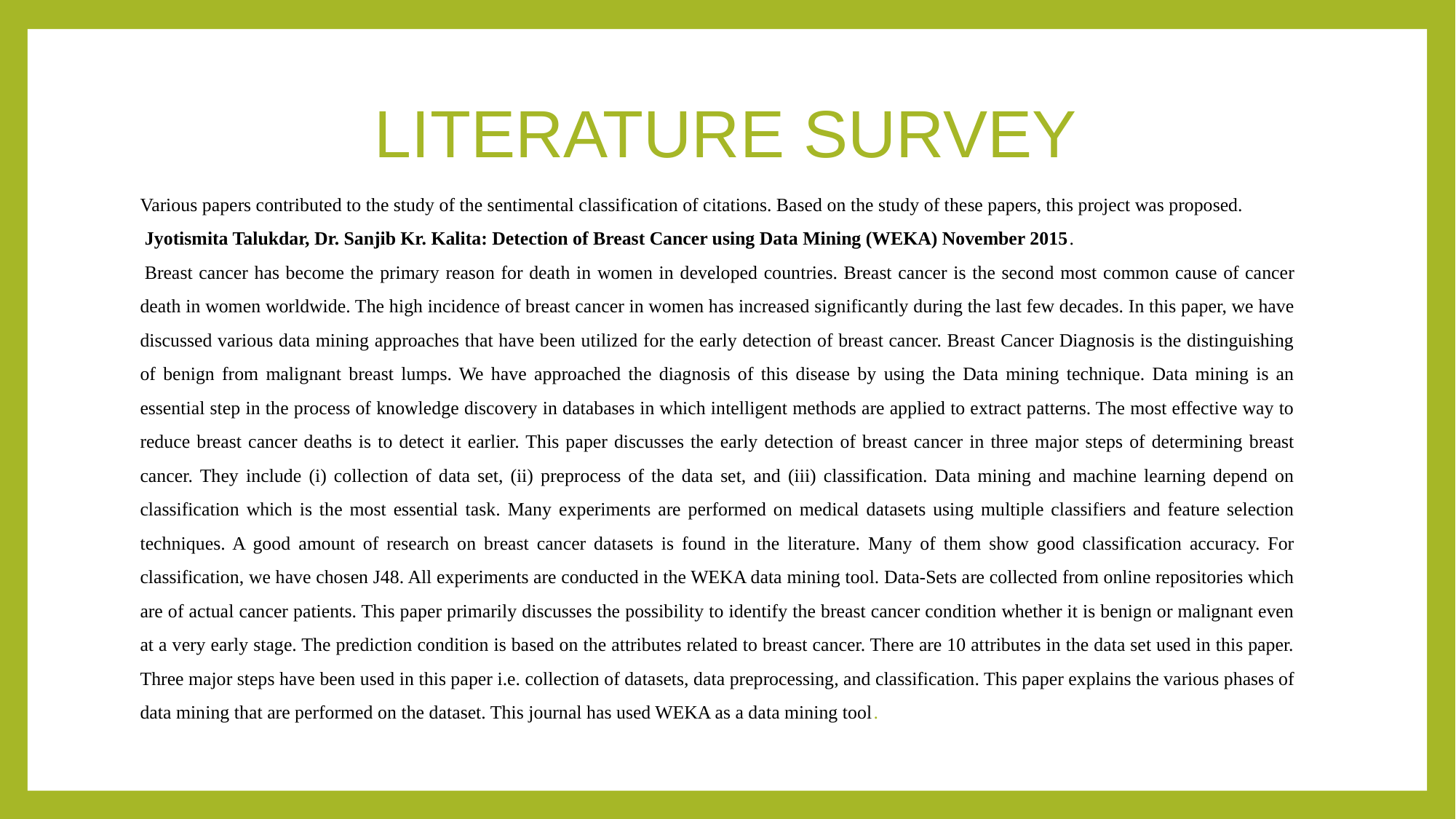

# LITERATURE SURVEY

Various papers contributed to the study of the sentimental classification of citations. Based on the study of these papers, this project was proposed.
 Jyotismita Talukdar, Dr. Sanjib Kr. Kalita: Detection of Breast Cancer using Data Mining (WEKA) November 2015.
 Breast cancer has become the primary reason for death in women in developed countries. Breast cancer is the second most common cause of cancer death in women worldwide. The high incidence of breast cancer in women has increased significantly during the last few decades. In this paper, we have discussed various data mining approaches that have been utilized for the early detection of breast cancer. Breast Cancer Diagnosis is the distinguishing of benign from malignant breast lumps. We have approached the diagnosis of this disease by using the Data mining technique. Data mining is an essential step in the process of knowledge discovery in databases in which intelligent methods are applied to extract patterns. The most effective way to reduce breast cancer deaths is to detect it earlier. This paper discusses the early detection of breast cancer in three major steps of determining breast cancer. They include (i) collection of data set, (ii) preprocess of the data set, and (iii) classification. Data mining and machine learning depend on classification which is the most essential task. Many experiments are performed on medical datasets using multiple classifiers and feature selection techniques. A good amount of research on breast cancer datasets is found in the literature. Many of them show good classification accuracy. For classification, we have chosen J48. All experiments are conducted in the WEKA data mining tool. Data-Sets are collected from online repositories which are of actual cancer patients. This paper primarily discusses the possibility to identify the breast cancer condition whether it is benign or malignant even at a very early stage. The prediction condition is based on the attributes related to breast cancer. There are 10 attributes in the data set used in this paper. Three major steps have been used in this paper i.e. collection of datasets, data preprocessing, and classification. This paper explains the various phases of data mining that are performed on the dataset. This journal has used WEKA as a data mining tool.